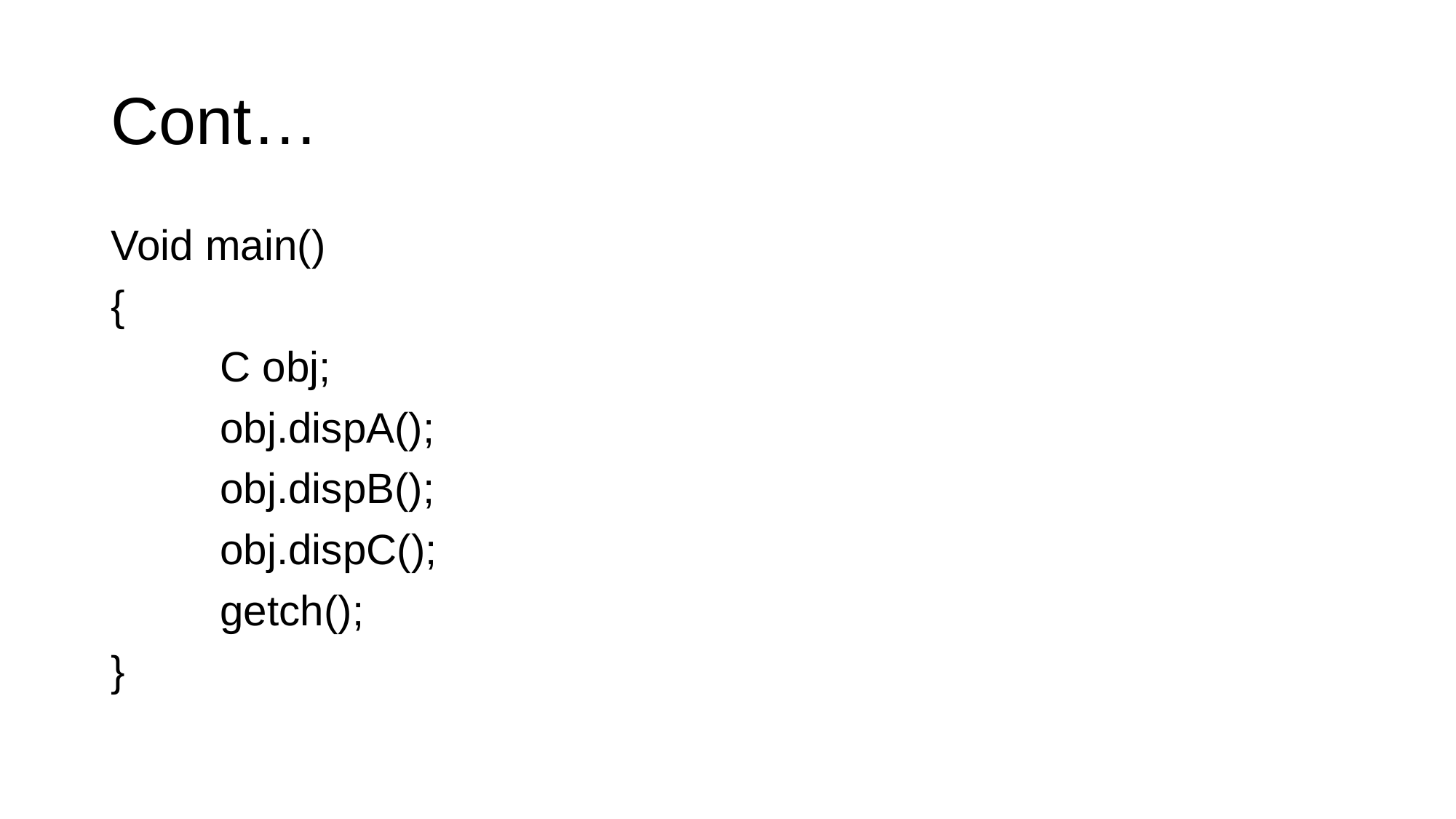

# Cont…
Void main()
{
	C obj;
	obj.dispA();
	obj.dispB();
	obj.dispC();
	getch();
}